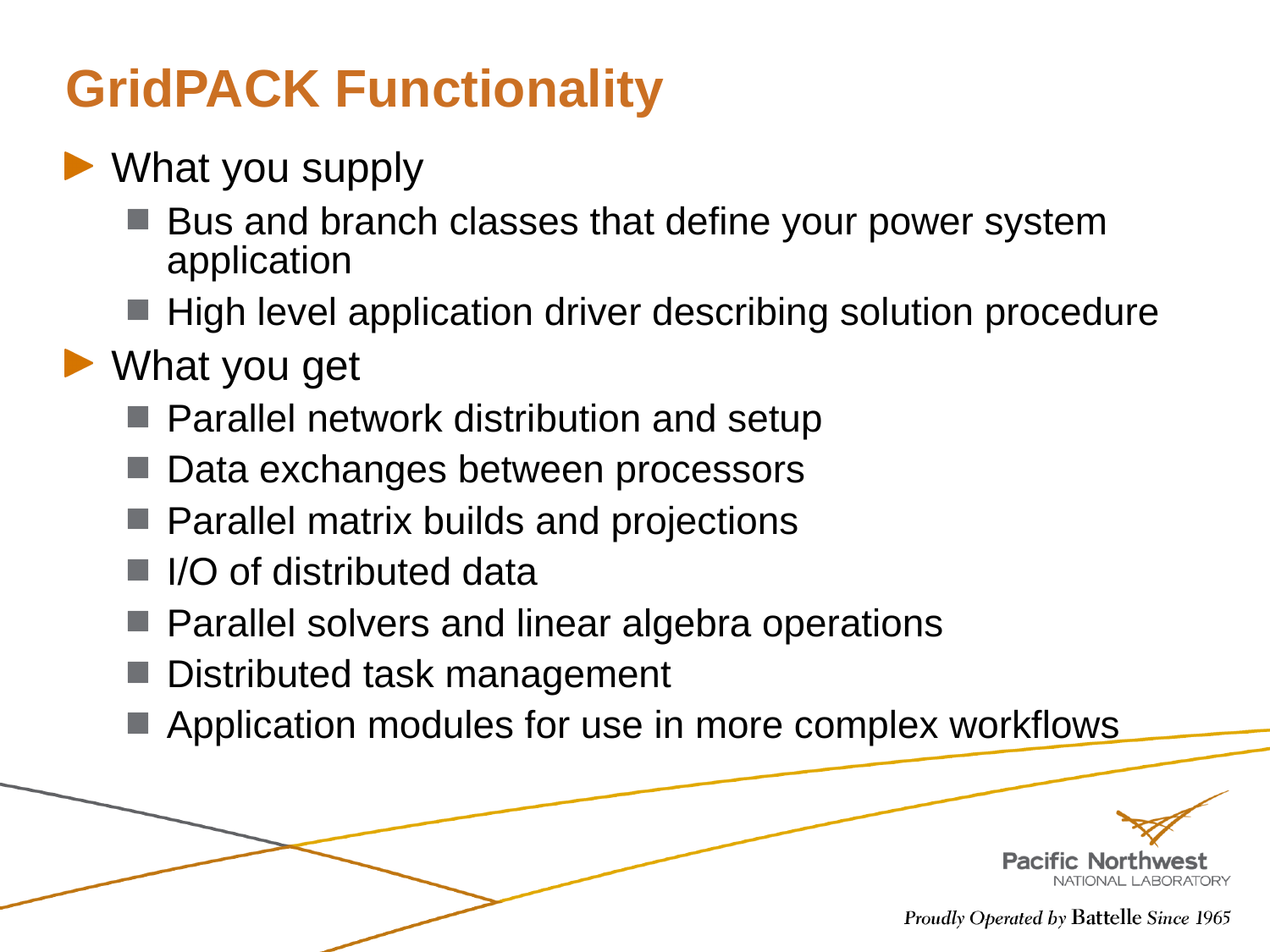

# GridPACK Functionality
What you supply
Bus and branch classes that define your power system application
High level application driver describing solution procedure
What you get
Parallel network distribution and setup
Data exchanges between processors
Parallel matrix builds and projections
I/O of distributed data
Parallel solvers and linear algebra operations
Distributed task management
Application modules for use in more complex workflows